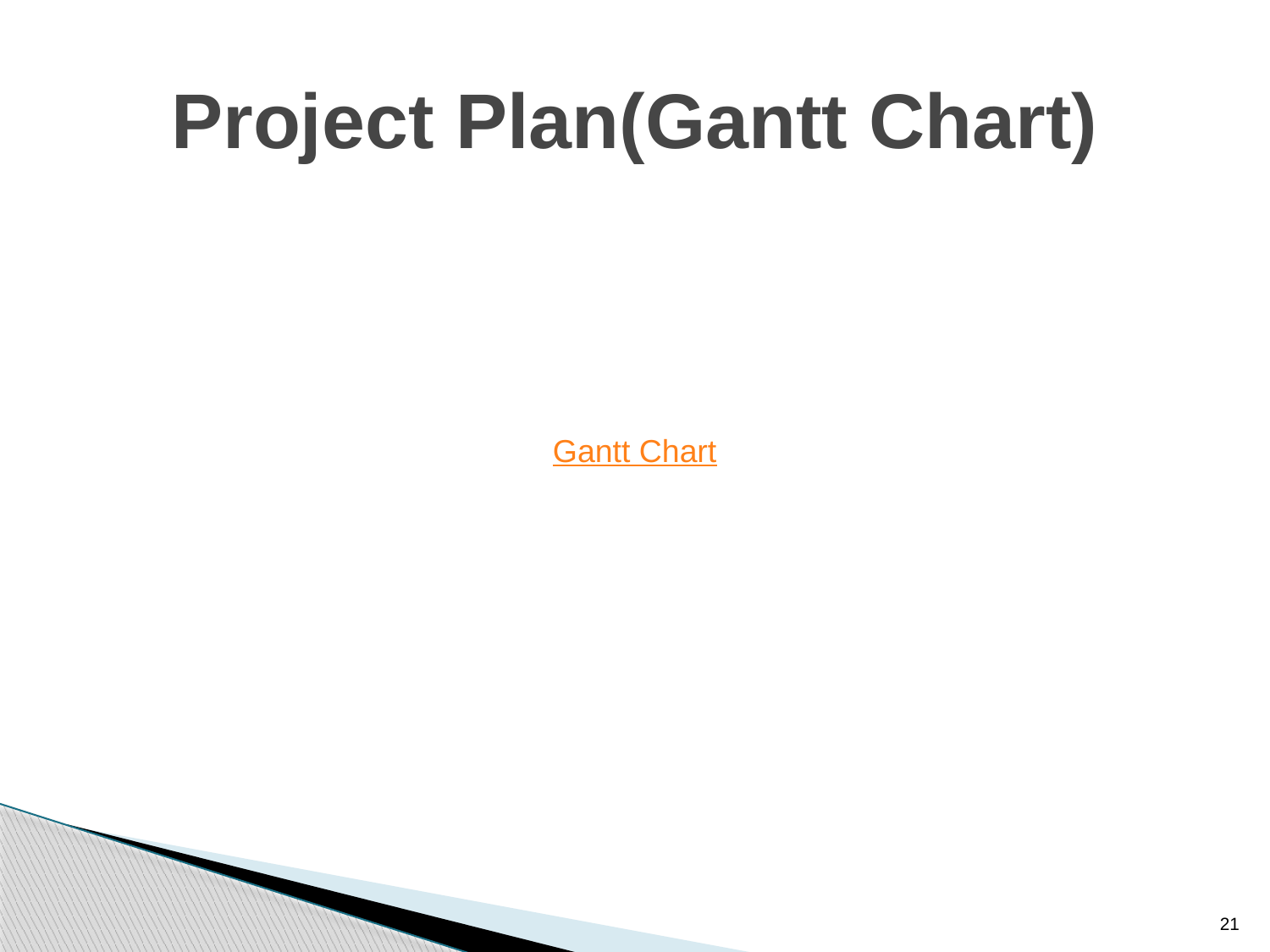

# Project Plan(Gantt Chart)
Gantt Chart
21